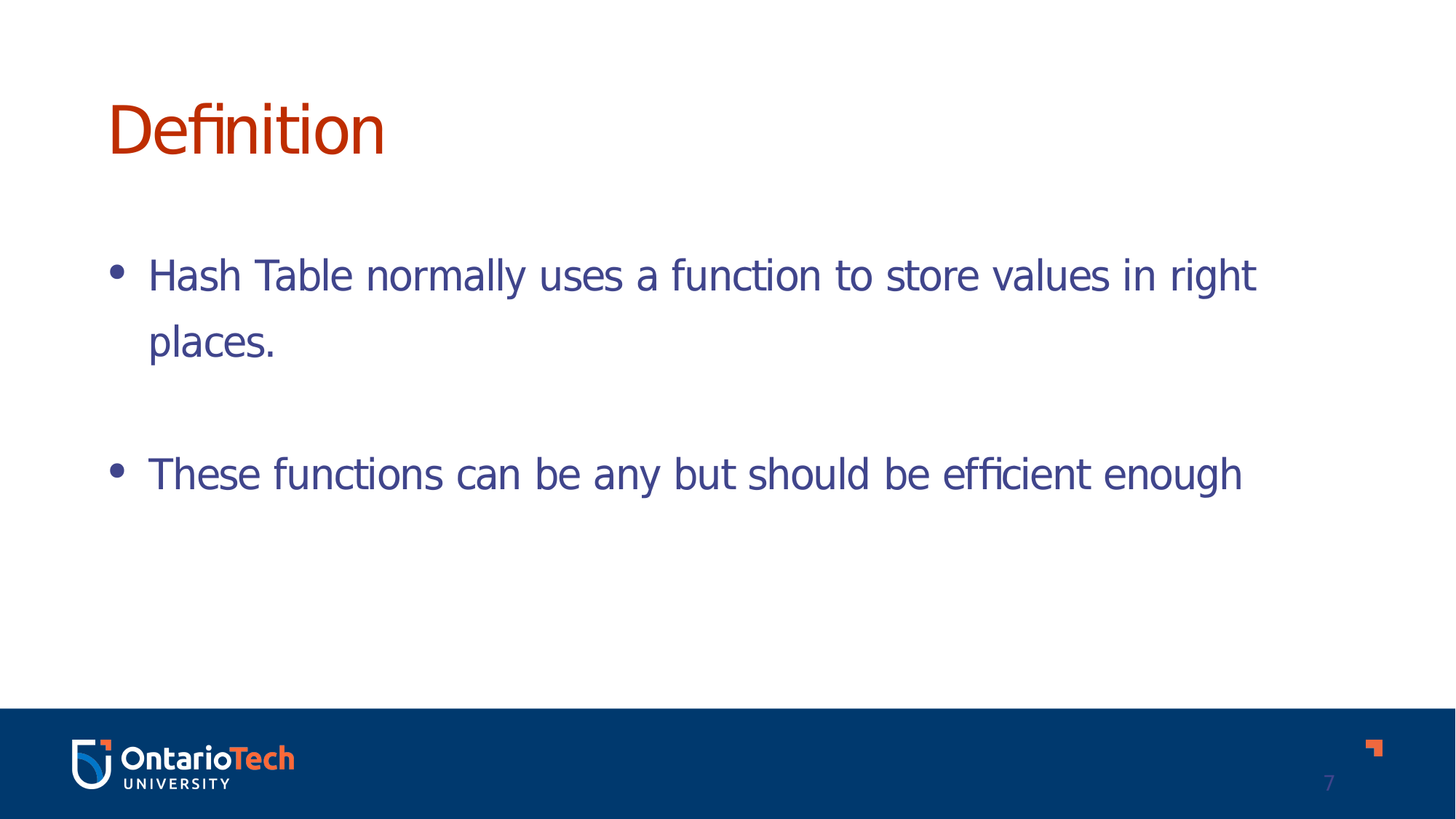

Definition
Hash Table normally uses a function to store values in right places.

These functions can be any but should be efficient enough
7